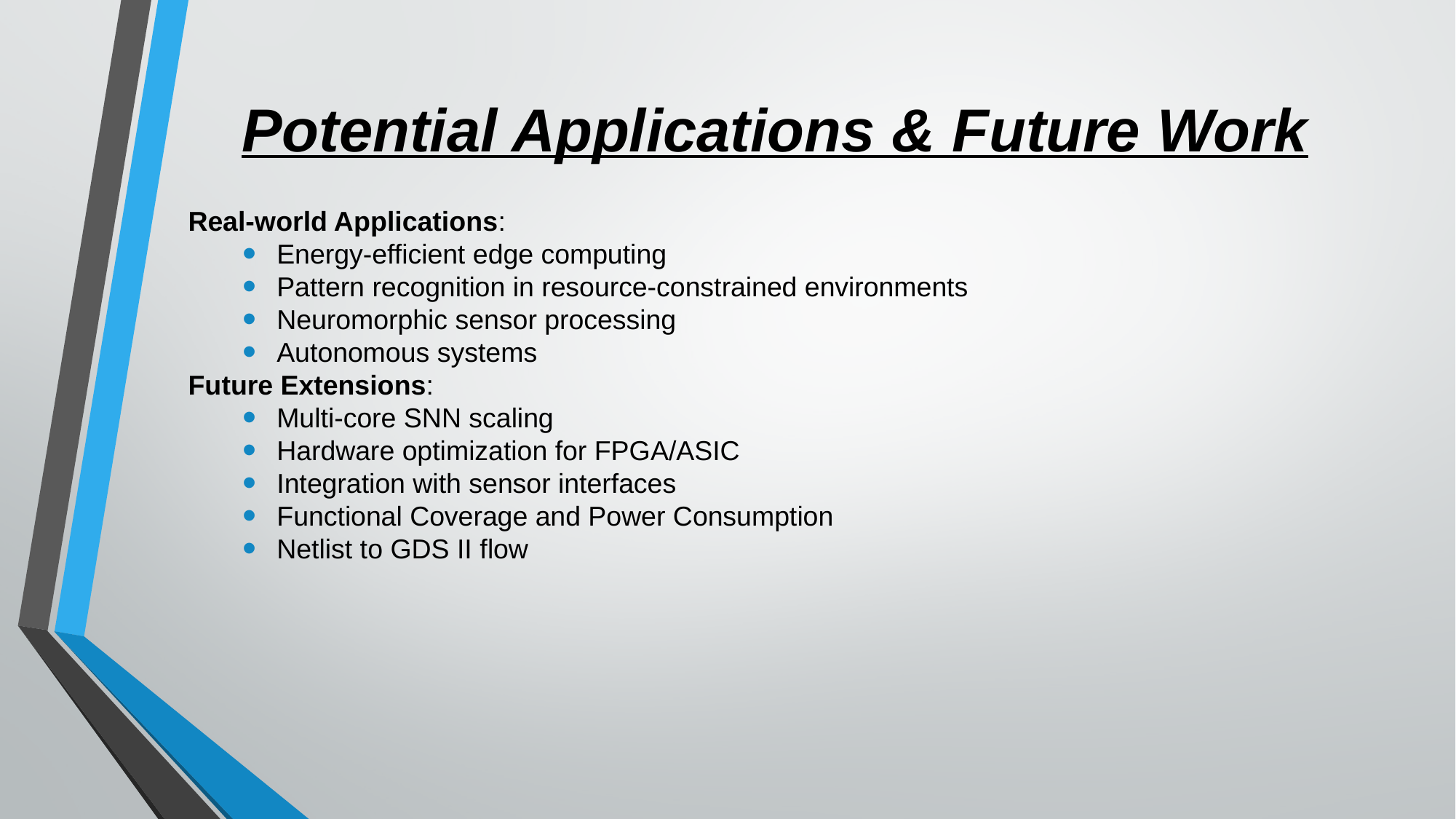

# Potential Applications & Future Work
Real-world Applications:
Energy-efficient edge computing
Pattern recognition in resource-constrained environments
Neuromorphic sensor processing
Autonomous systems
Future Extensions:
Multi-core SNN scaling
Hardware optimization for FPGA/ASIC
Integration with sensor interfaces
Functional Coverage and Power Consumption
Netlist to GDS II flow